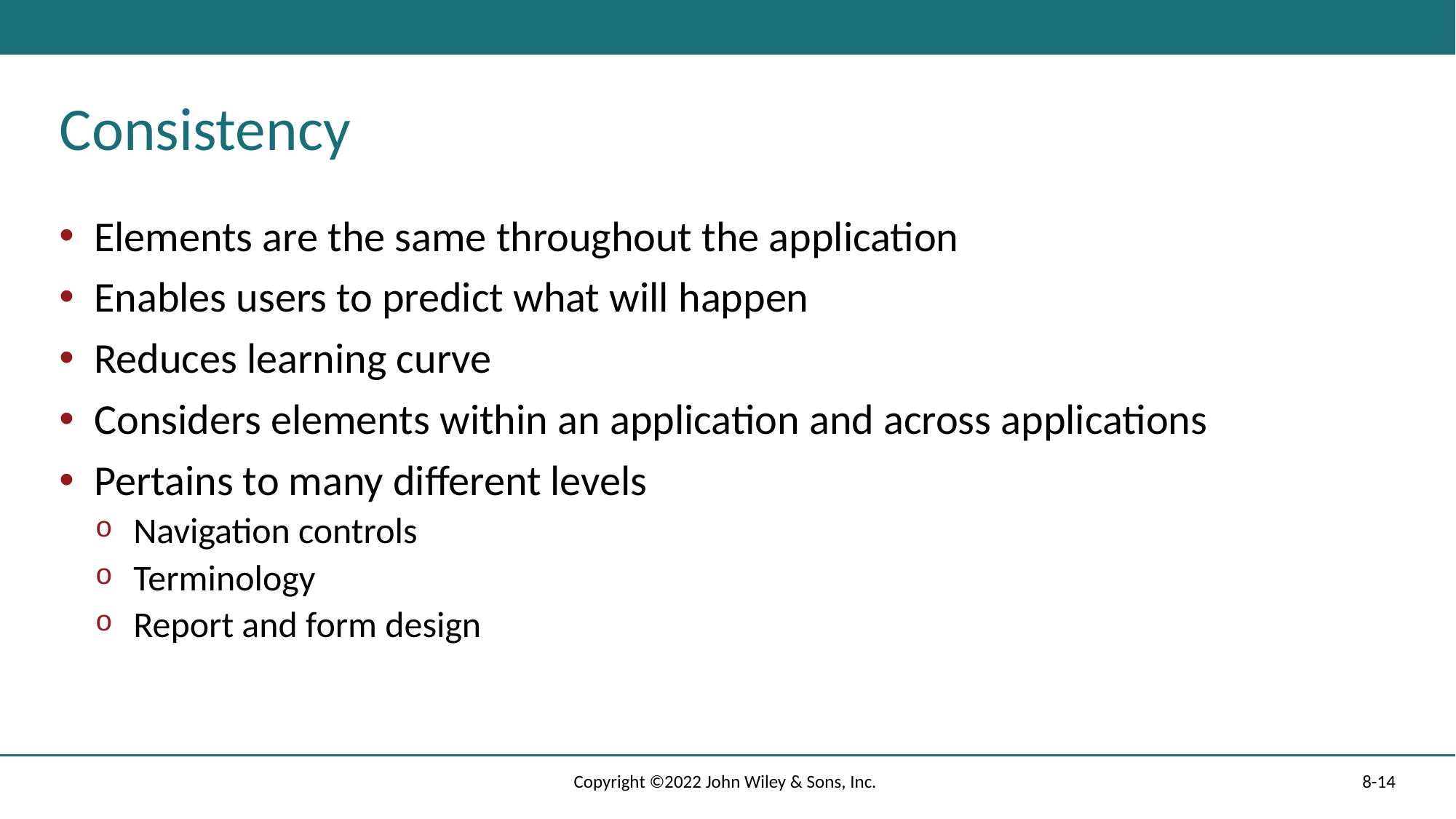

# Consistency
Elements are the same throughout the application
Enables users to predict what will happen
Reduces learning curve
Considers elements within an application and across applications
Pertains to many different levels
Navigation controls
Terminology
Report and form design
Copyright ©2022 John Wiley & Sons, Inc.
8-14